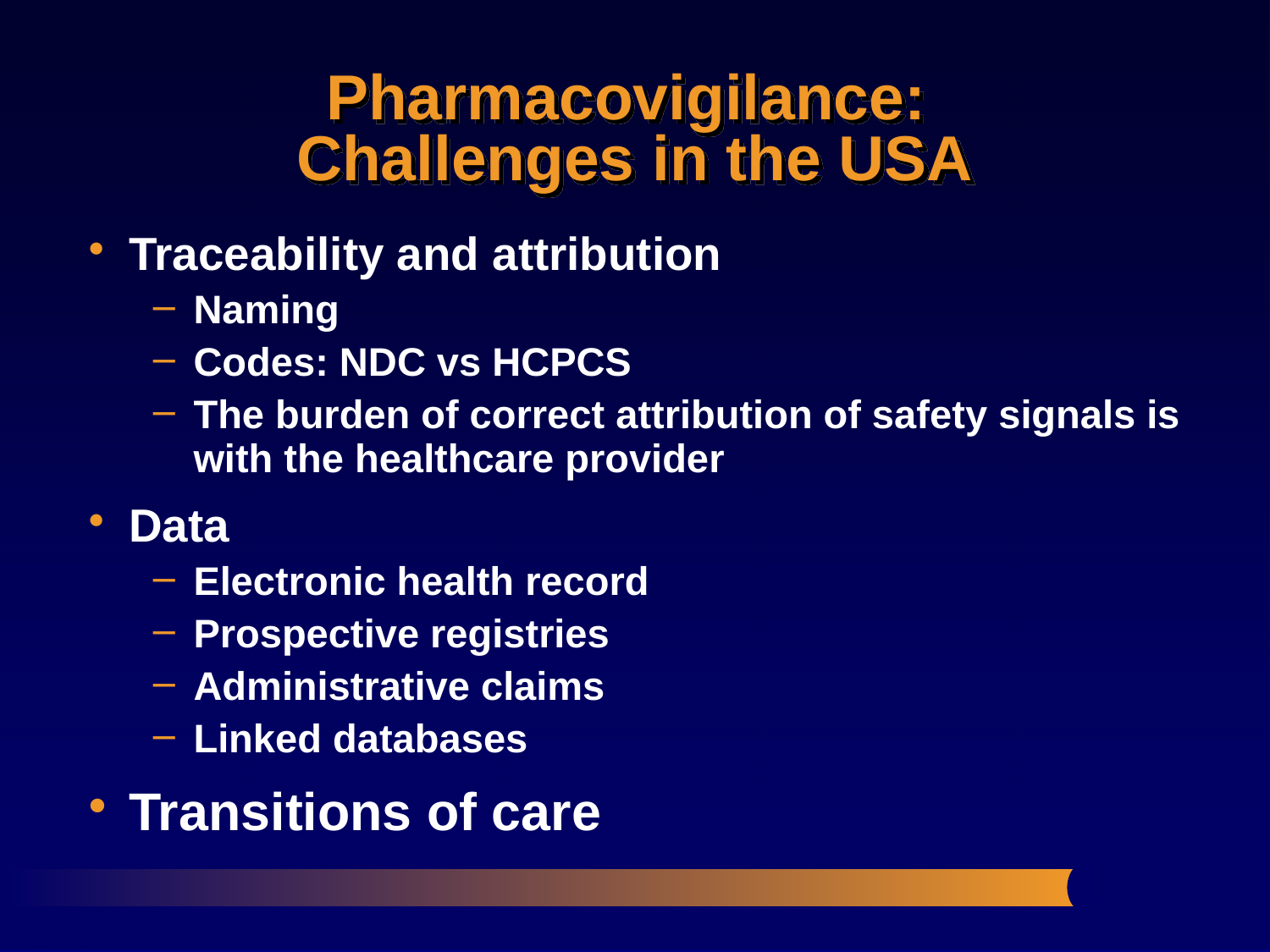

# Pharmacovigilance: Challenges in the USA
Traceability and attribution
Naming
Codes: NDC vs HCPCS
The burden of correct attribution of safety signals is with the healthcare provider
Data
Electronic health record
Prospective registries
Administrative claims
Linked databases
Transitions of care